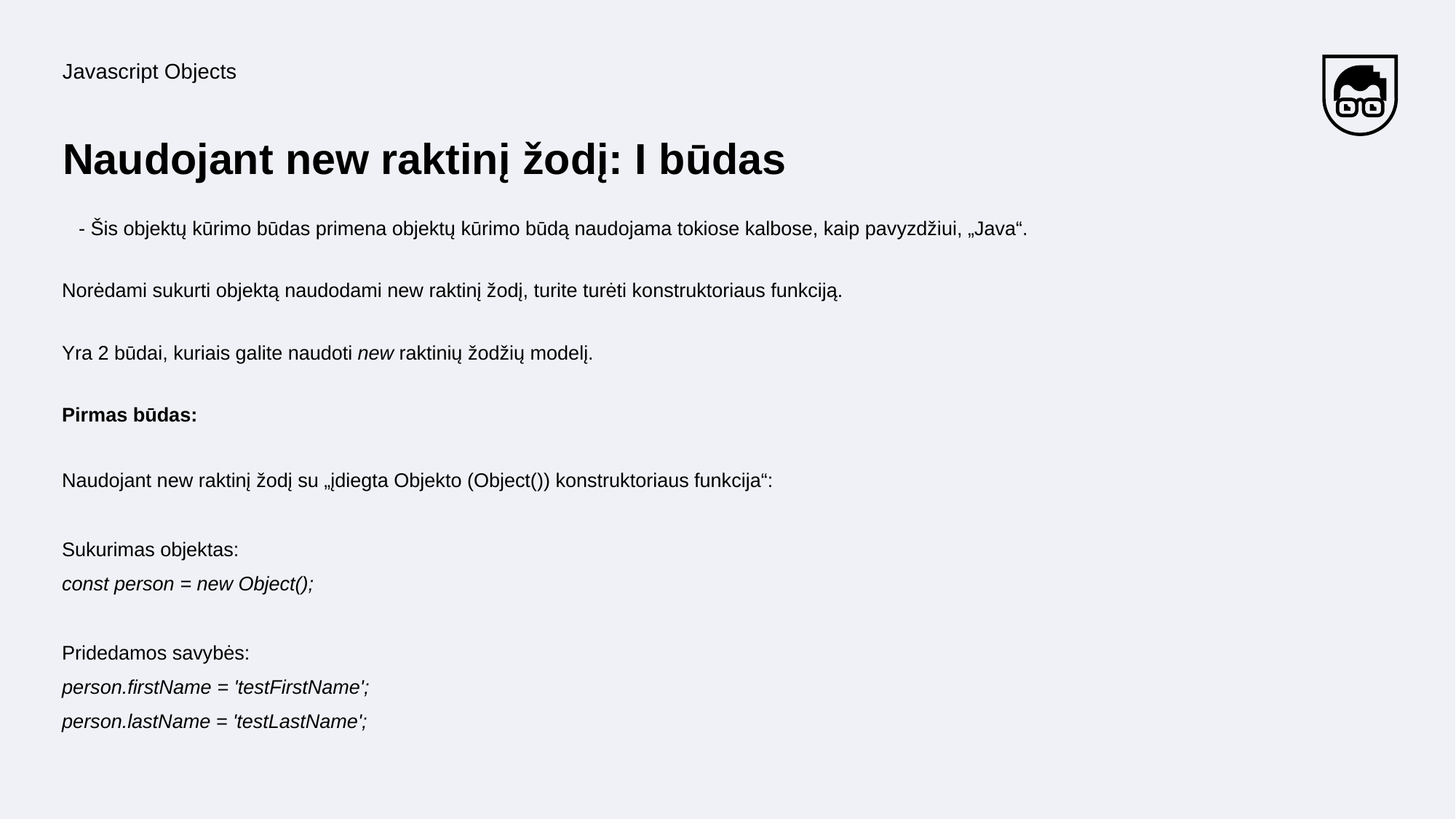

Javascript Objects
# Naudojant new raktinį žodį: I būdas
- Šis objektų kūrimo būdas primena objektų kūrimo būdą naudojama tokiose kalbose, kaip pavyzdžiui, „Java“.

Norėdami sukurti objektą naudodami new raktinį žodį, turite turėti konstruktoriaus funkciją.

Yra 2 būdai, kuriais galite naudoti new raktinių žodžių modelį.

Pirmas būdas:

Naudojant new raktinį žodį su „įdiegta Objekto (Object()) konstruktoriaus funkcija“:

Sukurimas objektas:
const person = new Object();

Pridedamos savybės:
person.firstName = 'testFirstName';
person.lastName = 'testLastName';